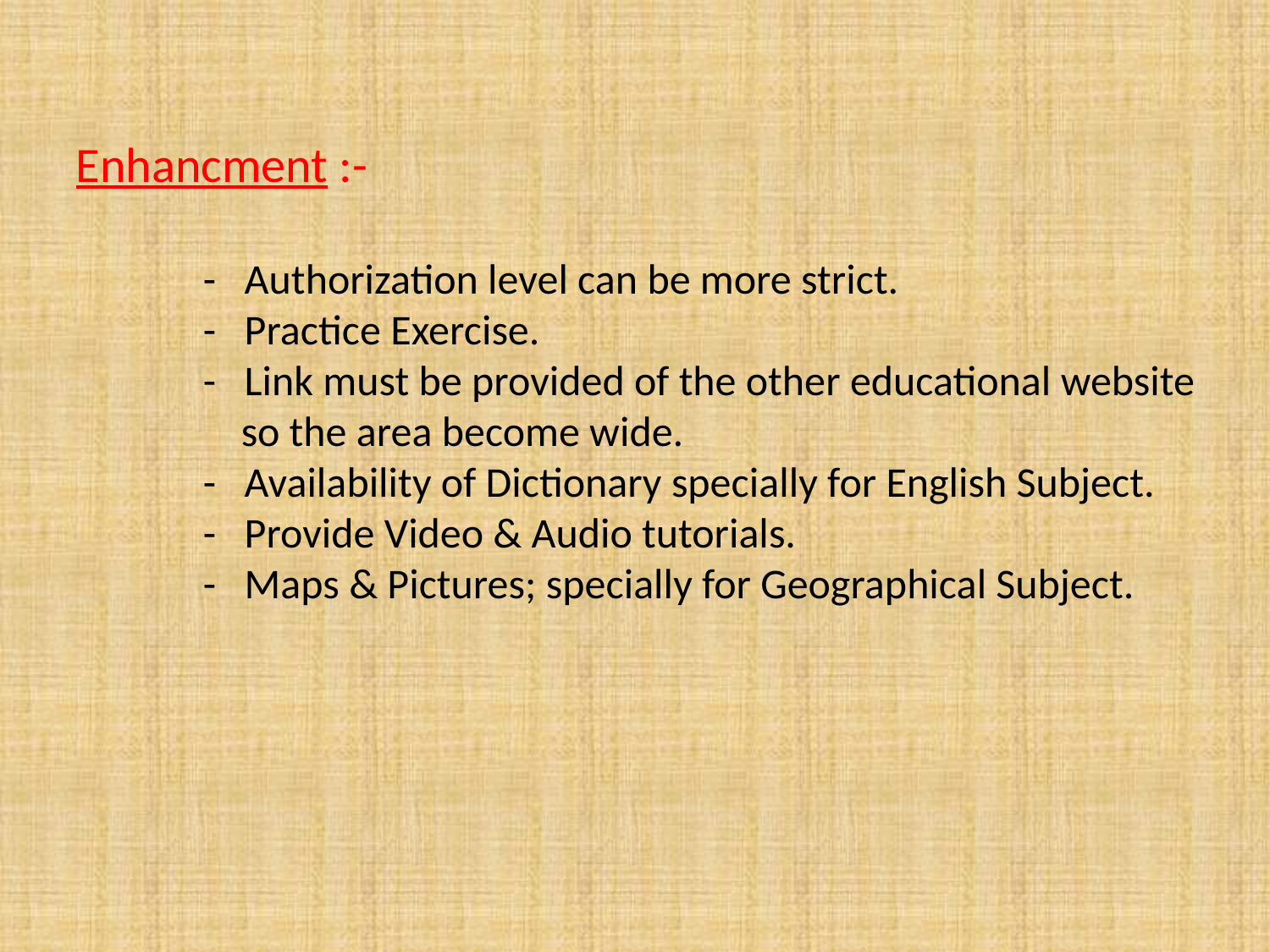

Enhancment :-

	-   Authorization level can be more strict.
	-   Practice Exercise.
	-   Link must be provided of the other educational website 	    so the area become wide.
	-   Availability of Dictionary specially for English Subject.
	-   Provide Video & Audio tutorials.
	-   Maps & Pictures; specially for Geographical Subject.